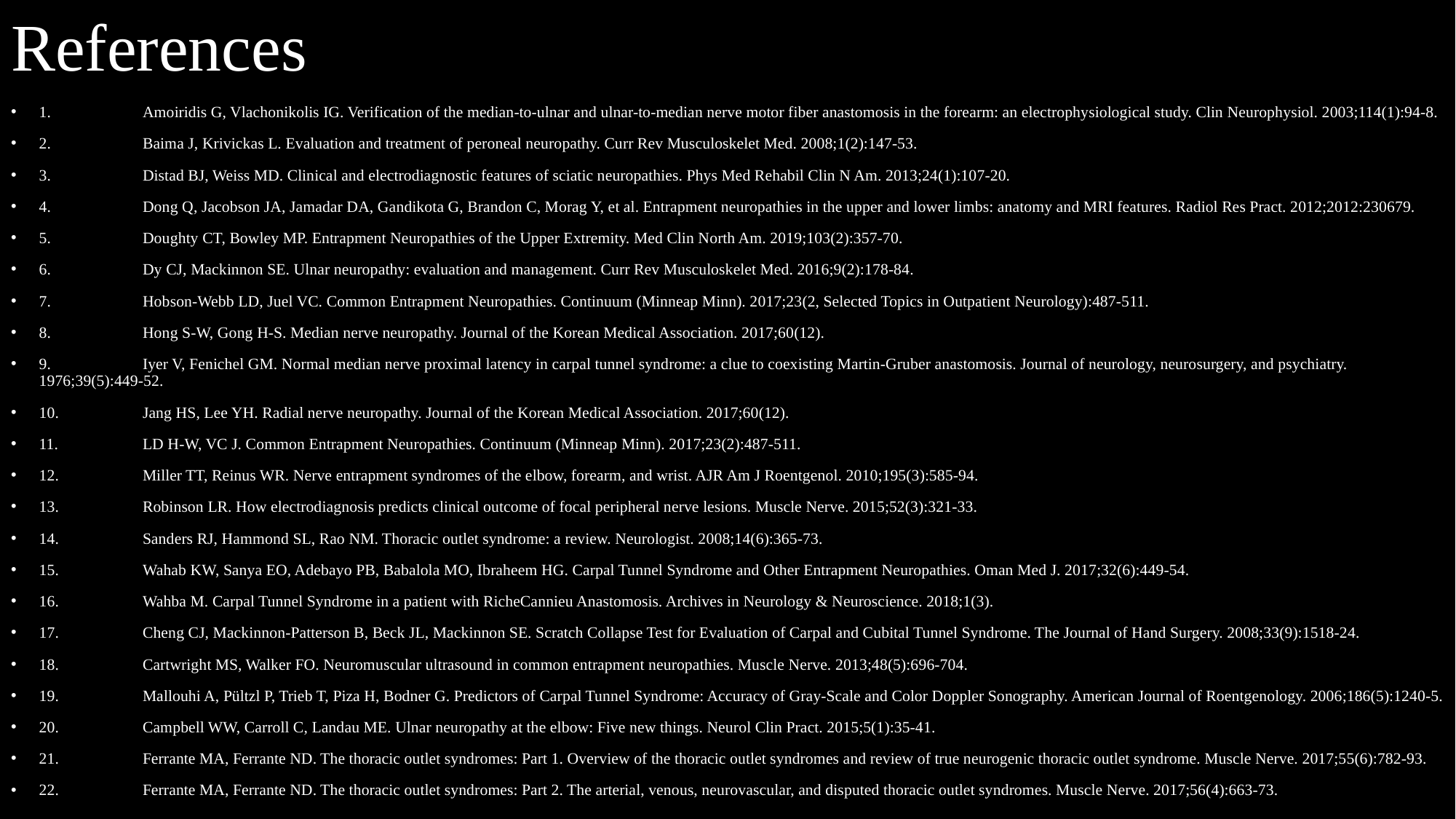

# References
1.	Amoiridis G, Vlachonikolis IG. Verification of the median-to-ulnar and ulnar-to-median nerve motor fiber anastomosis in the forearm: an electrophysiological study. Clin Neurophysiol. 2003;114(1):94-8.
2.	Baima J, Krivickas L. Evaluation and treatment of peroneal neuropathy. Curr Rev Musculoskelet Med. 2008;1(2):147-53.
3.	Distad BJ, Weiss MD. Clinical and electrodiagnostic features of sciatic neuropathies. Phys Med Rehabil Clin N Am. 2013;24(1):107-20.
4.	Dong Q, Jacobson JA, Jamadar DA, Gandikota G, Brandon C, Morag Y, et al. Entrapment neuropathies in the upper and lower limbs: anatomy and MRI features. Radiol Res Pract. 2012;2012:230679.
5.	Doughty CT, Bowley MP. Entrapment Neuropathies of the Upper Extremity. Med Clin North Am. 2019;103(2):357-70.
6.	Dy CJ, Mackinnon SE. Ulnar neuropathy: evaluation and management. Curr Rev Musculoskelet Med. 2016;9(2):178-84.
7.	Hobson-Webb LD, Juel VC. Common Entrapment Neuropathies. Continuum (Minneap Minn). 2017;23(2, Selected Topics in Outpatient Neurology):487-511.
8.	Hong S-W, Gong H-S. Median nerve neuropathy. Journal of the Korean Medical Association. 2017;60(12).
9.	Iyer V, Fenichel GM. Normal median nerve proximal latency in carpal tunnel syndrome: a clue to coexisting Martin-Gruber anastomosis. Journal of neurology, neurosurgery, and psychiatry. 1976;39(5):449-52.
10.	Jang HS, Lee YH. Radial nerve neuropathy. Journal of the Korean Medical Association. 2017;60(12).
11.	LD H-W, VC J. Common Entrapment Neuropathies. Continuum (Minneap Minn). 2017;23(2):487-511.
12.	Miller TT, Reinus WR. Nerve entrapment syndromes of the elbow, forearm, and wrist. AJR Am J Roentgenol. 2010;195(3):585-94.
13.	Robinson LR. How electrodiagnosis predicts clinical outcome of focal peripheral nerve lesions. Muscle Nerve. 2015;52(3):321-33.
14.	Sanders RJ, Hammond SL, Rao NM. Thoracic outlet syndrome: a review. Neurologist. 2008;14(6):365-73.
15.	Wahab KW, Sanya EO, Adebayo PB, Babalola MO, Ibraheem HG. Carpal Tunnel Syndrome and Other Entrapment Neuropathies. Oman Med J. 2017;32(6):449-54.
16.	Wahba M. Carpal Tunnel Syndrome in a patient with RicheCannieu Anastomosis. Archives in Neurology & Neuroscience. 2018;1(3).
17.	Cheng CJ, Mackinnon-Patterson B, Beck JL, Mackinnon SE. Scratch Collapse Test for Evaluation of Carpal and Cubital Tunnel Syndrome. The Journal of Hand Surgery. 2008;33(9):1518-24.
18.	Cartwright MS, Walker FO. Neuromuscular ultrasound in common entrapment neuropathies. Muscle Nerve. 2013;48(5):696-704.
19.	Mallouhi A, Pültzl P, Trieb T, Piza H, Bodner G. Predictors of Carpal Tunnel Syndrome: Accuracy of Gray-Scale and Color Doppler Sonography. American Journal of Roentgenology. 2006;186(5):1240-5.
20.	Campbell WW, Carroll C, Landau ME. Ulnar neuropathy at the elbow: Five new things. Neurol Clin Pract. 2015;5(1):35-41.
21.	Ferrante MA, Ferrante ND. The thoracic outlet syndromes: Part 1. Overview of the thoracic outlet syndromes and review of true neurogenic thoracic outlet syndrome. Muscle Nerve. 2017;55(6):782-93.
22.	Ferrante MA, Ferrante ND. The thoracic outlet syndromes: Part 2. The arterial, venous, neurovascular, and disputed thoracic outlet syndromes. Muscle Nerve. 2017;56(4):663-73.